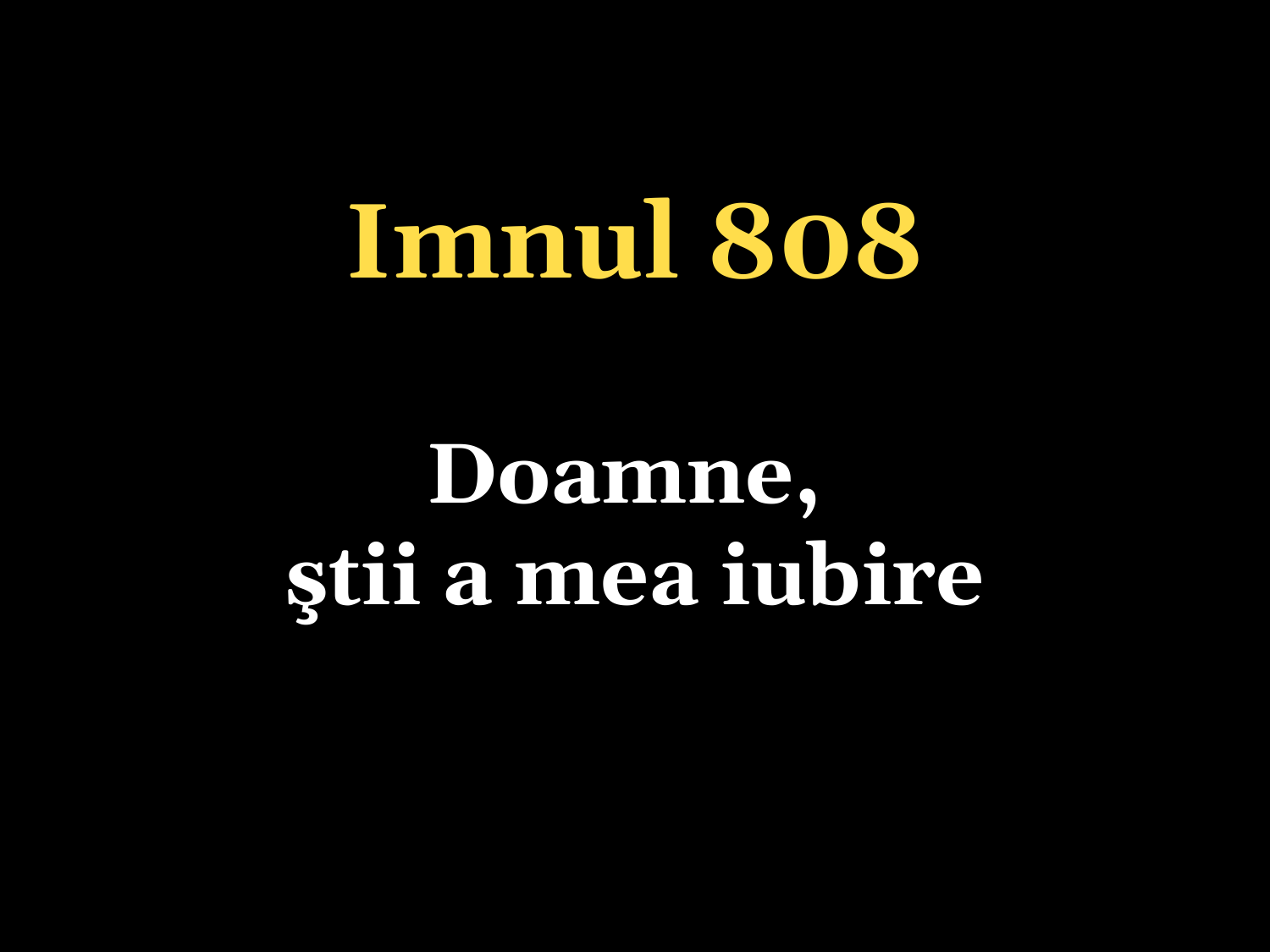

Imnul 808
Doamne,
ştii a mea iubire